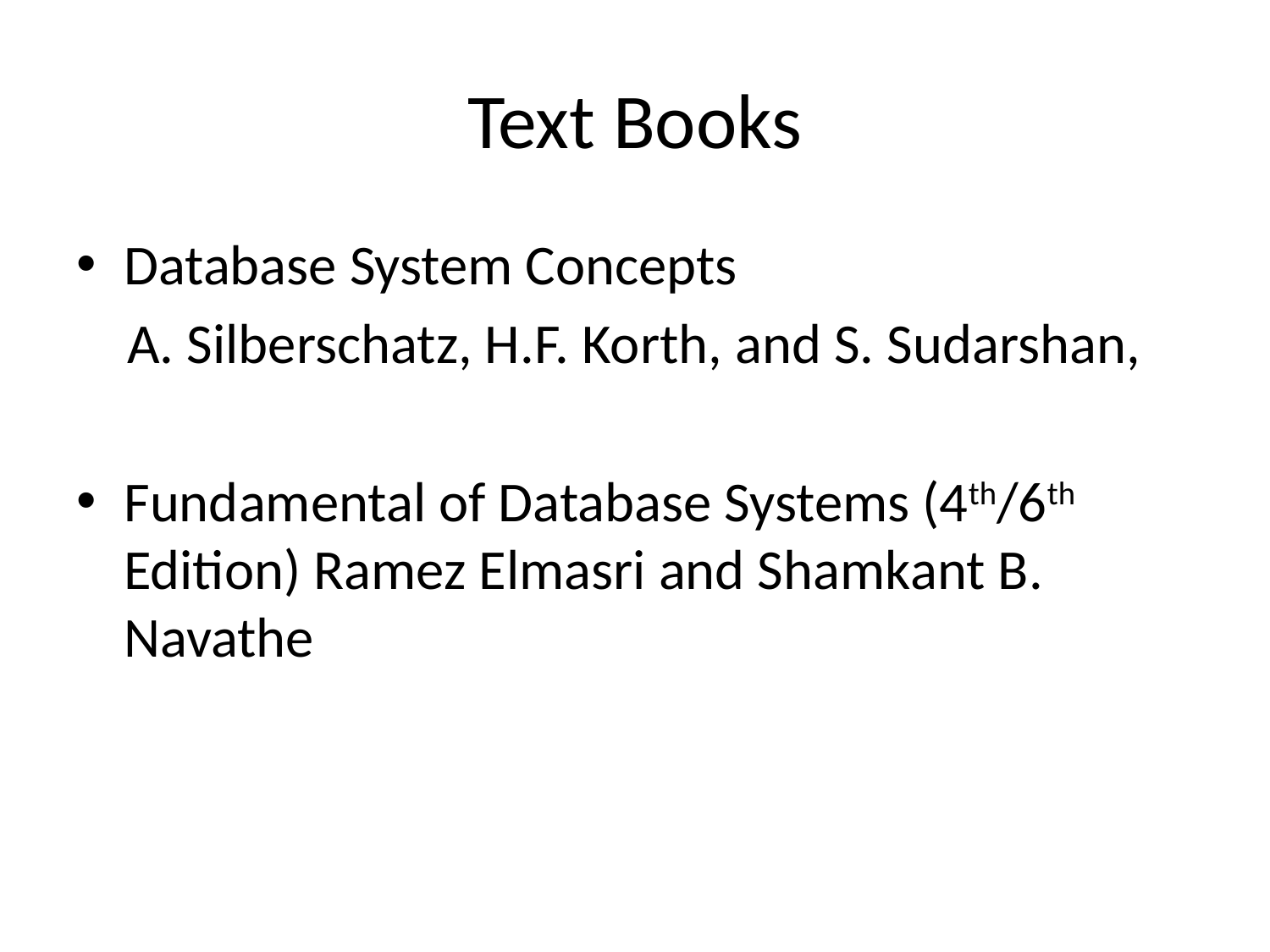

# Text Books
Database System Concepts
    A. Silberschatz, H.F. Korth, and S. Sudarshan,

Fundamental of Database Systems (4th/6th Edition) Ramez Elmasri and Shamkant B. Navathe